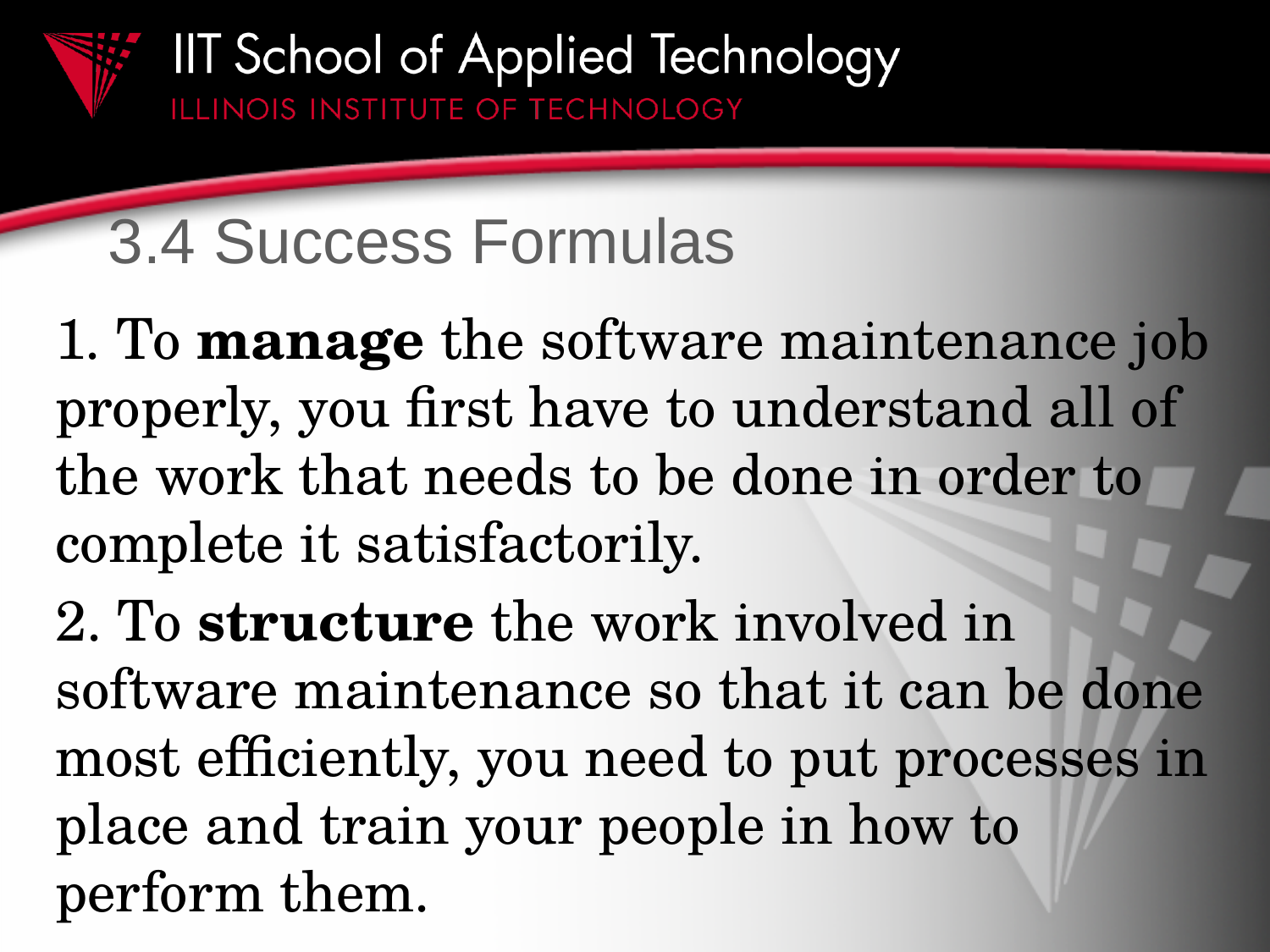

# 3.4 Success Formulas
1. To manage the software maintenance job properly, you first have to understand all of the work that needs to be done in order to complete it satisfactorily.
2. To structure the work involved in software maintenance so that it can be done most efficiently, you need to put processes in place and train your people in how to perform them.